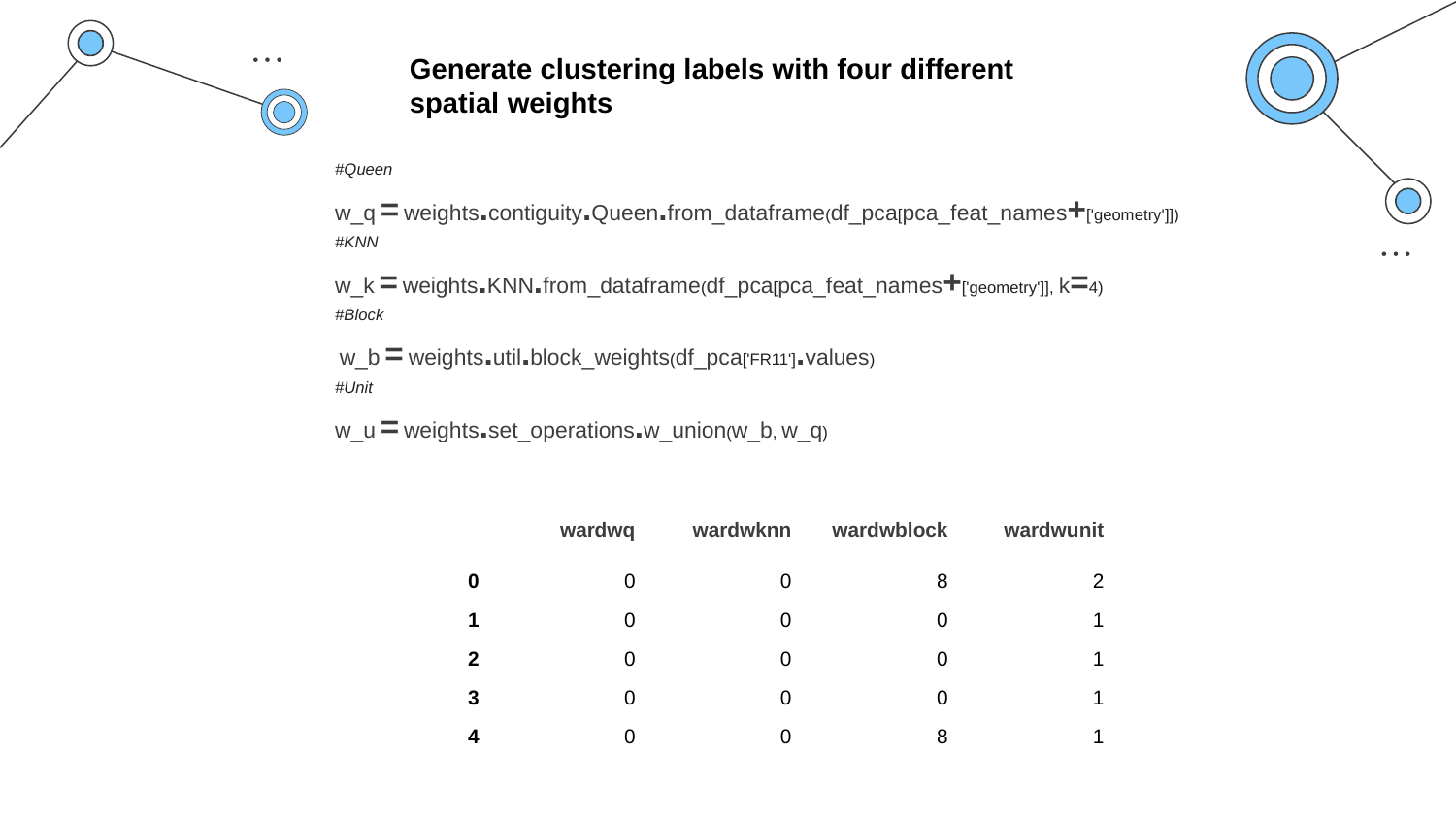

Generate clustering labels with four different spatial weights
#Queen
w_q = weights.contiguity.Queen.from_dataframe(df_pca[pca_feat_names+['geometry']])
#KNN
w_k = weights.KNN.from_dataframe(df_pca[pca_feat_names+['geometry']], k=4)
#Block
 w_b = weights.util.block_weights(df_pca['FR11'].values)
#Unit
w_u = weights.set_operations.w_union(w_b, w_q)
|  | wardwq | wardwknn | wardwblock | wardwunit |
| --- | --- | --- | --- | --- |
| 0 | 0 | 0 | 8 | 2 |
| 1 | 0 | 0 | 0 | 1 |
| 2 | 0 | 0 | 0 | 1 |
| 3 | 0 | 0 | 0 | 1 |
| 4 | 0 | 0 | 8 | 1 |